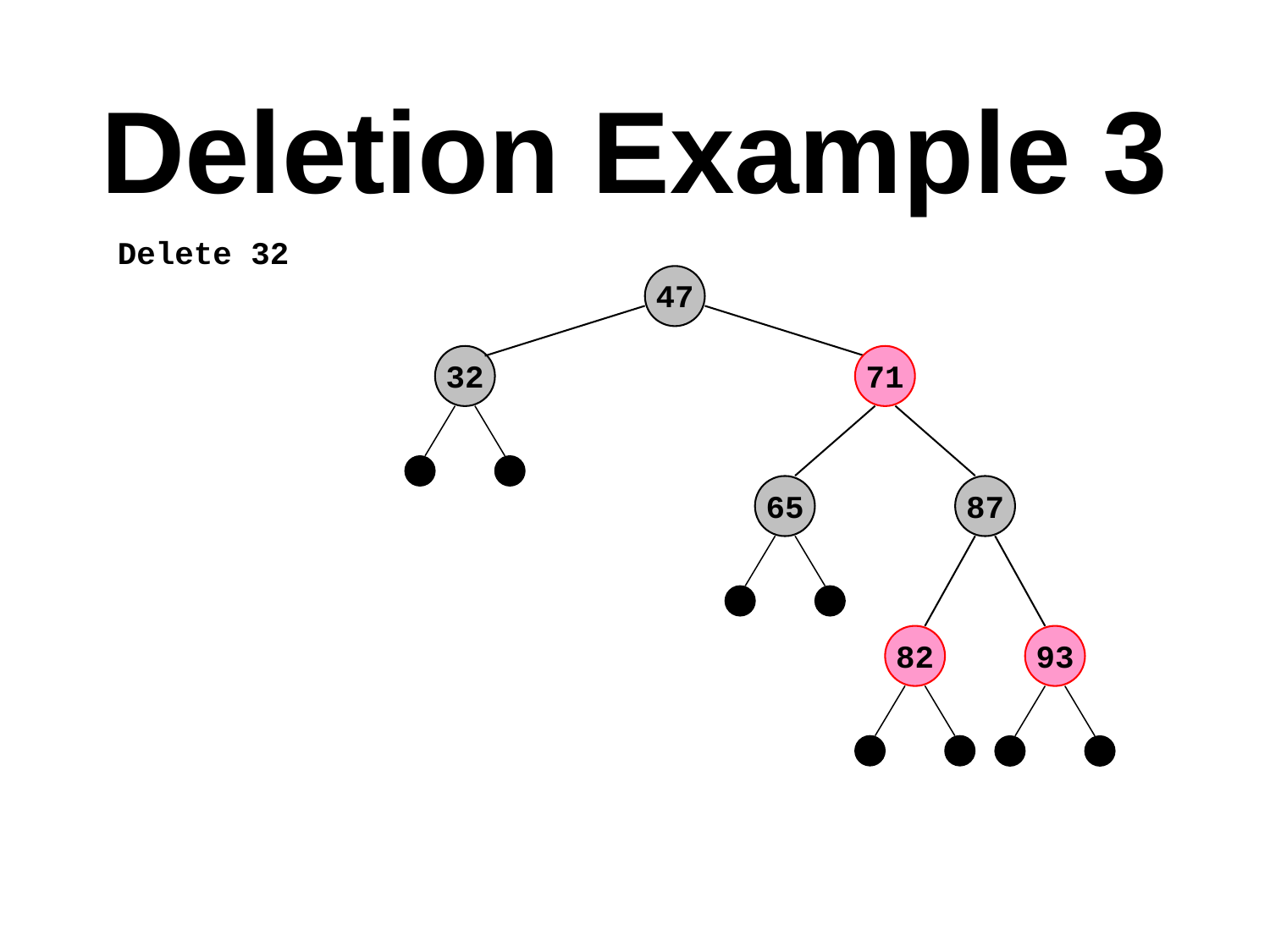

# Deletion Example 3
Delete 32

47

32

71

65

87

82

93